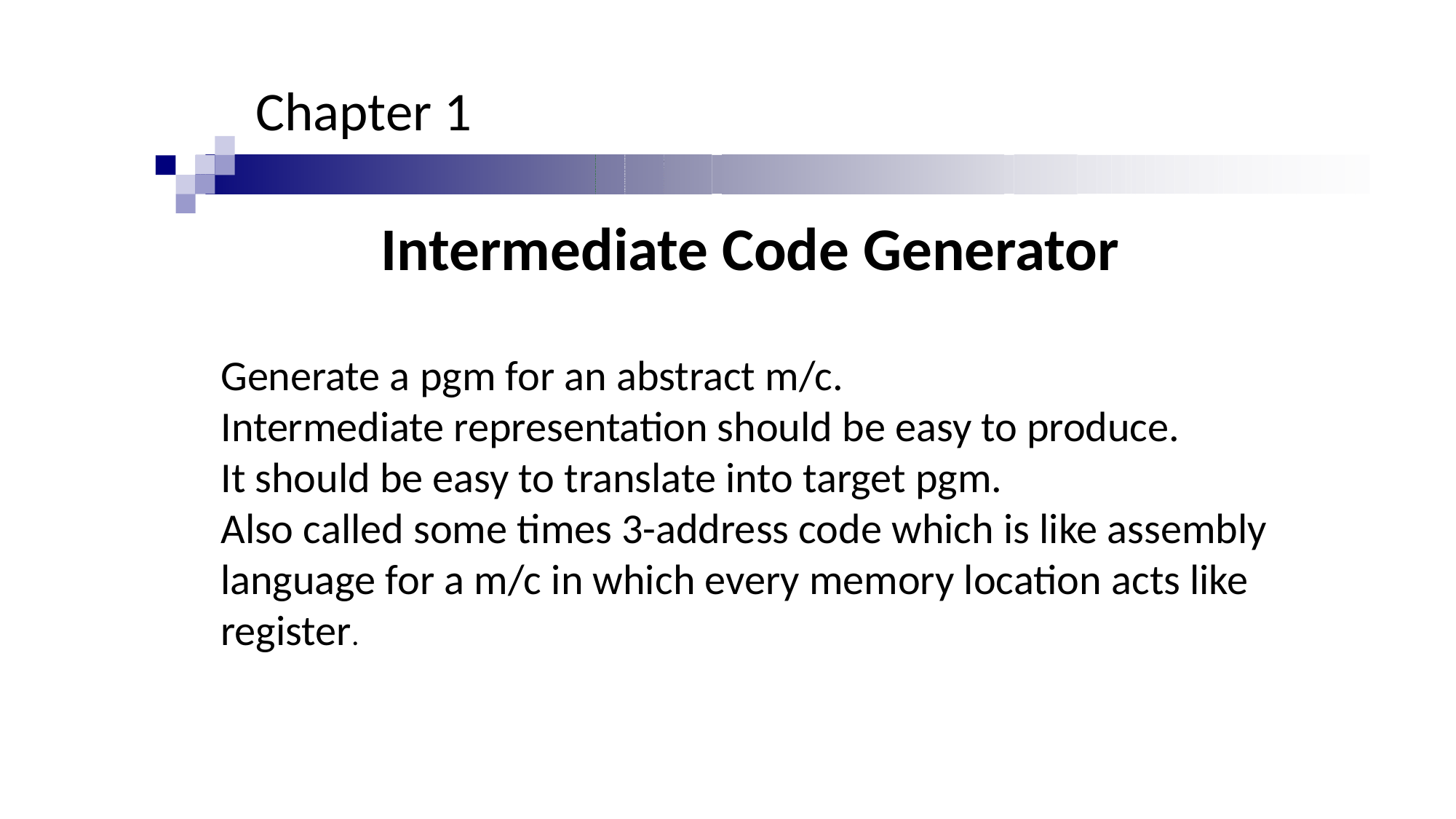

Chapter 1

Intermediate Code Generator

Generate a pgm for an abstract m/c.
Intermediate representation should be easy to produce.
It should be easy to translate into target pgm.
Also called some times 3-address code which is like assembly language for a m/c in which every memory location acts like register.